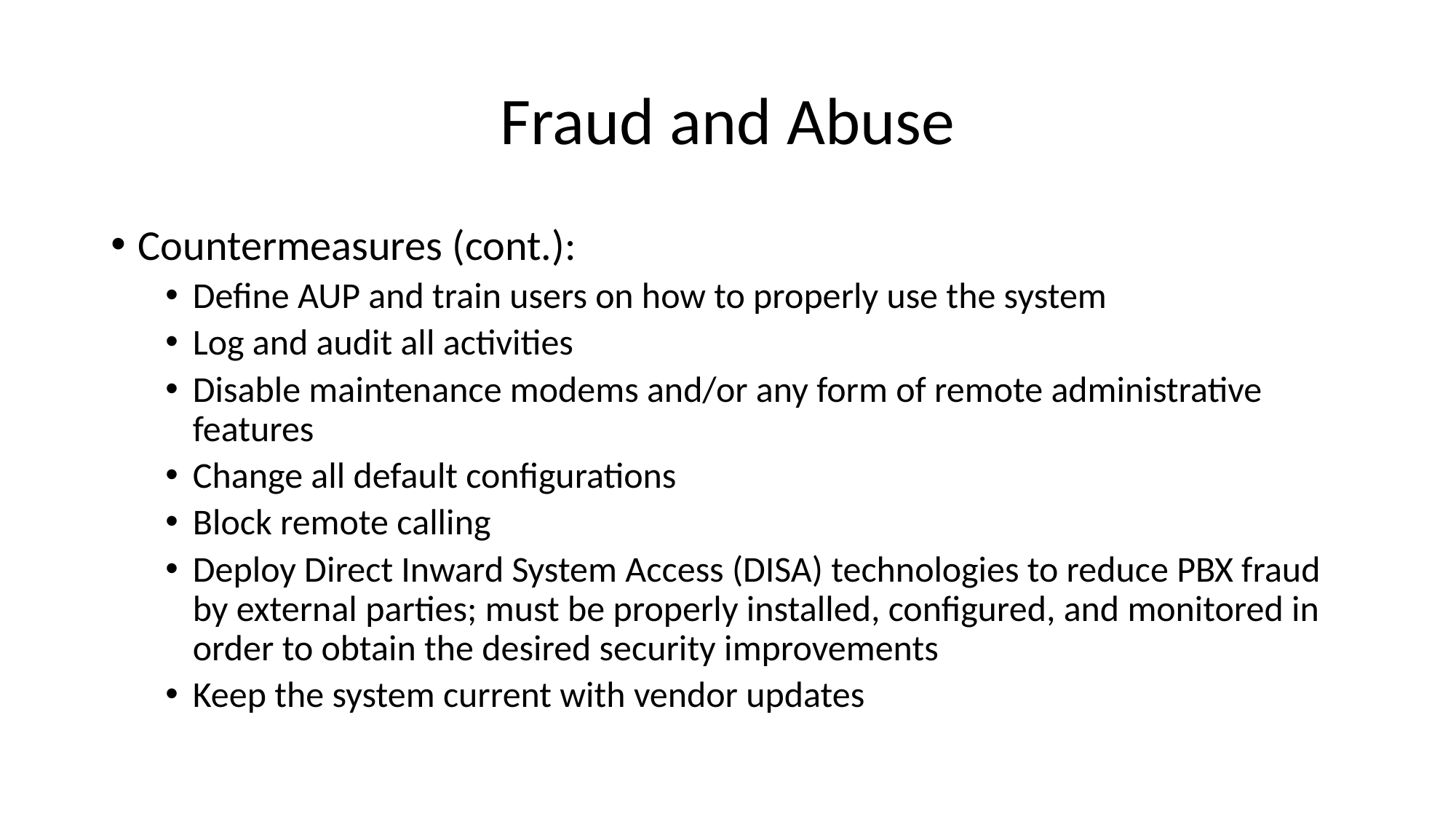

# Fraud and Abuse
Countermeasures (cont.):
Define AUP and train users on how to properly use the system
Log and audit all activities
Disable maintenance modems and/or any form of remote administrative features
Change all default configurations
Block remote calling
Deploy Direct Inward System Access (DISA) technologies to reduce PBX fraud by external parties; must be properly installed, configured, and monitored in order to obtain the desired security improvements
Keep the system current with vendor updates